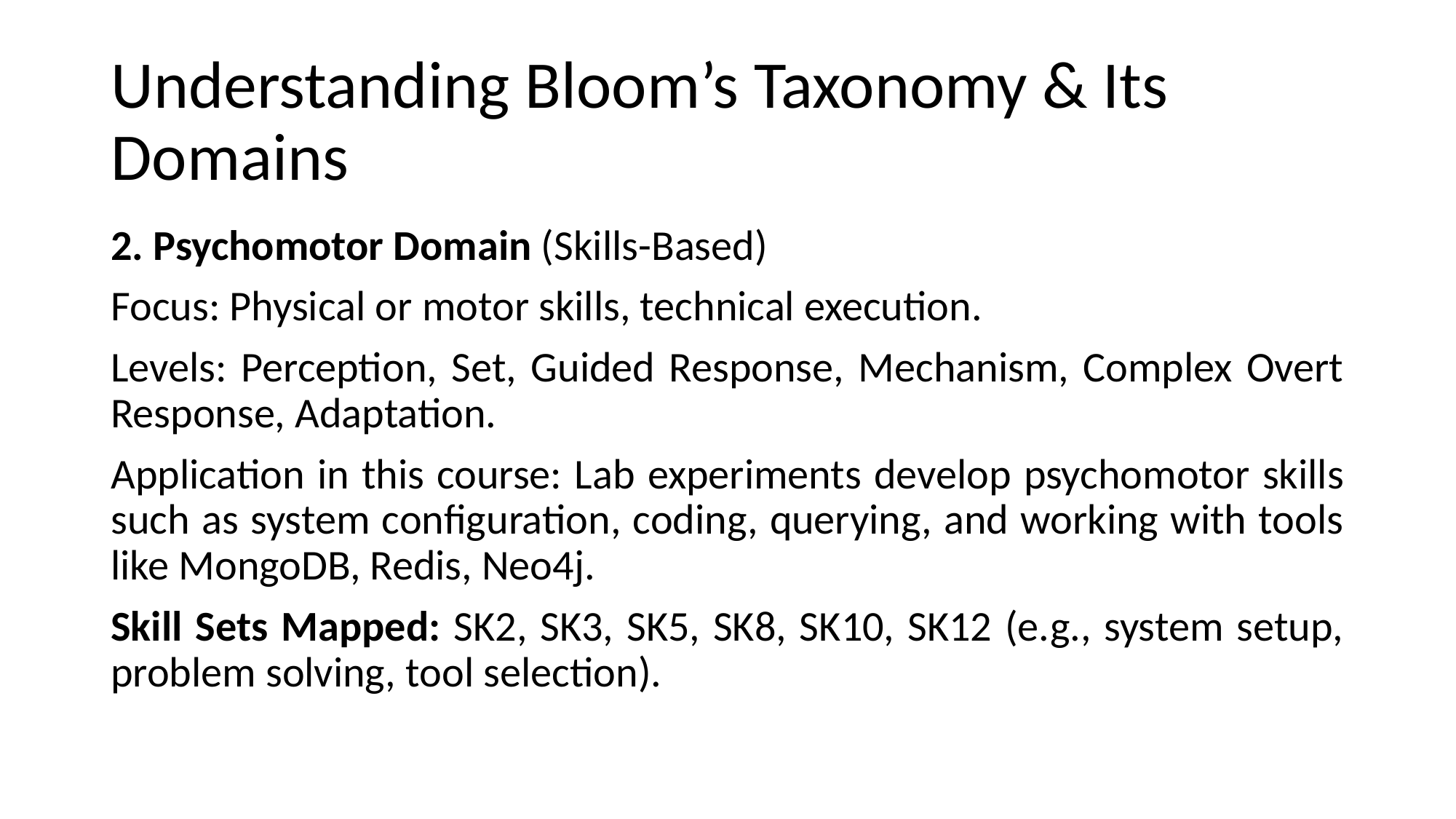

# Understanding Bloom’s Taxonomy & Its Domains
2. Psychomotor Domain (Skills-Based)
Focus: Physical or motor skills, technical execution.
Levels: Perception, Set, Guided Response, Mechanism, Complex Overt Response, Adaptation.
Application in this course: Lab experiments develop psychomotor skills such as system configuration, coding, querying, and working with tools like MongoDB, Redis, Neo4j.
Skill Sets Mapped: SK2, SK3, SK5, SK8, SK10, SK12 (e.g., system setup, problem solving, tool selection).